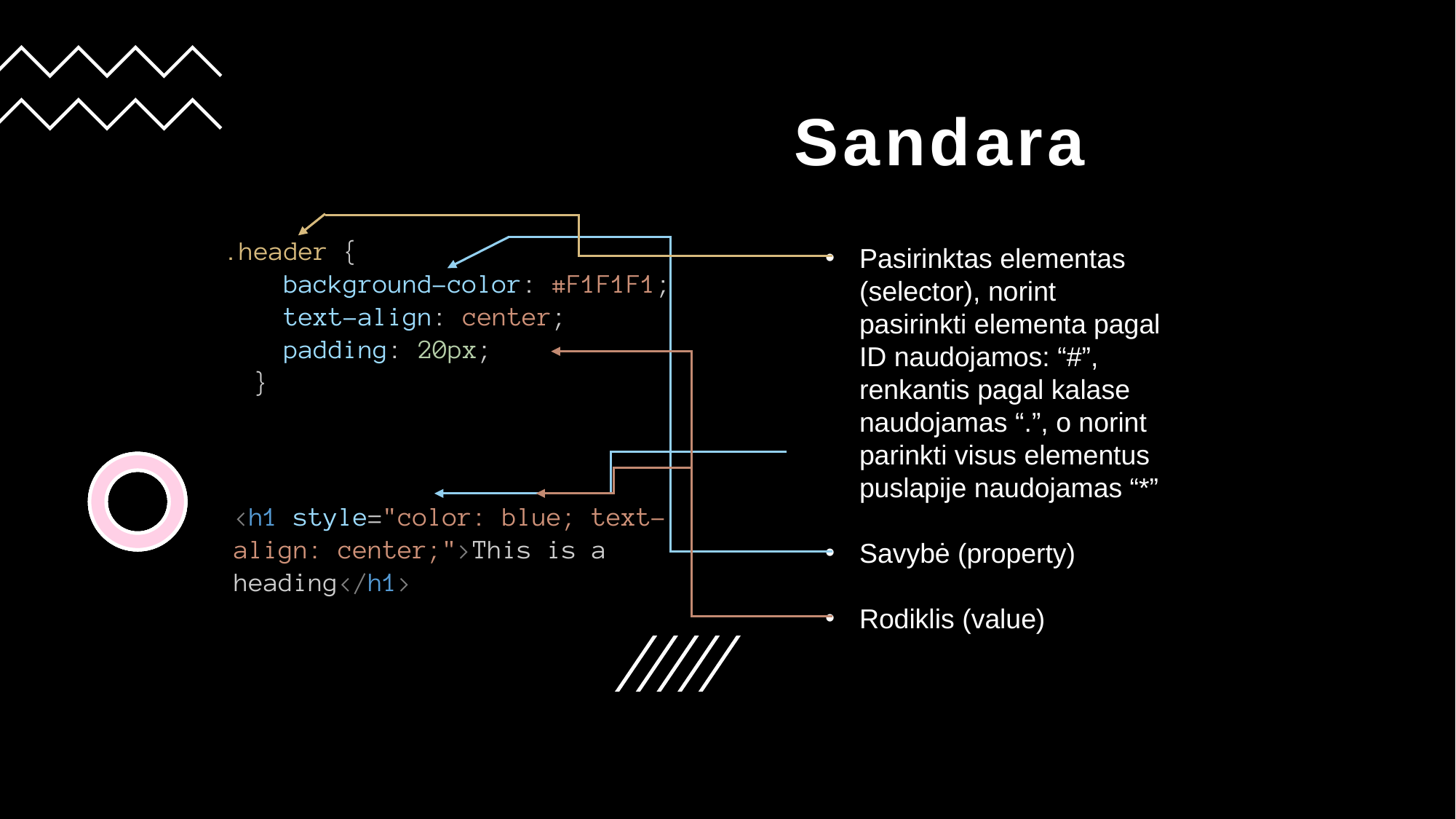

# Sandara
.header {
    background-color: #F1F1F1;
    text-align: center;
    padding: 20px;
  }
Pasirinktas elementas (selector), norint pasirinkti elementa pagal ID naudojamos: “#”, renkantis pagal kalase naudojamas “.”, o norint parinkti visus elementus puslapije naudojamas “*”

Savybė (property)

Rodiklis (value)
<h1 style="color: blue; text-align: center;">This is a heading</h1>